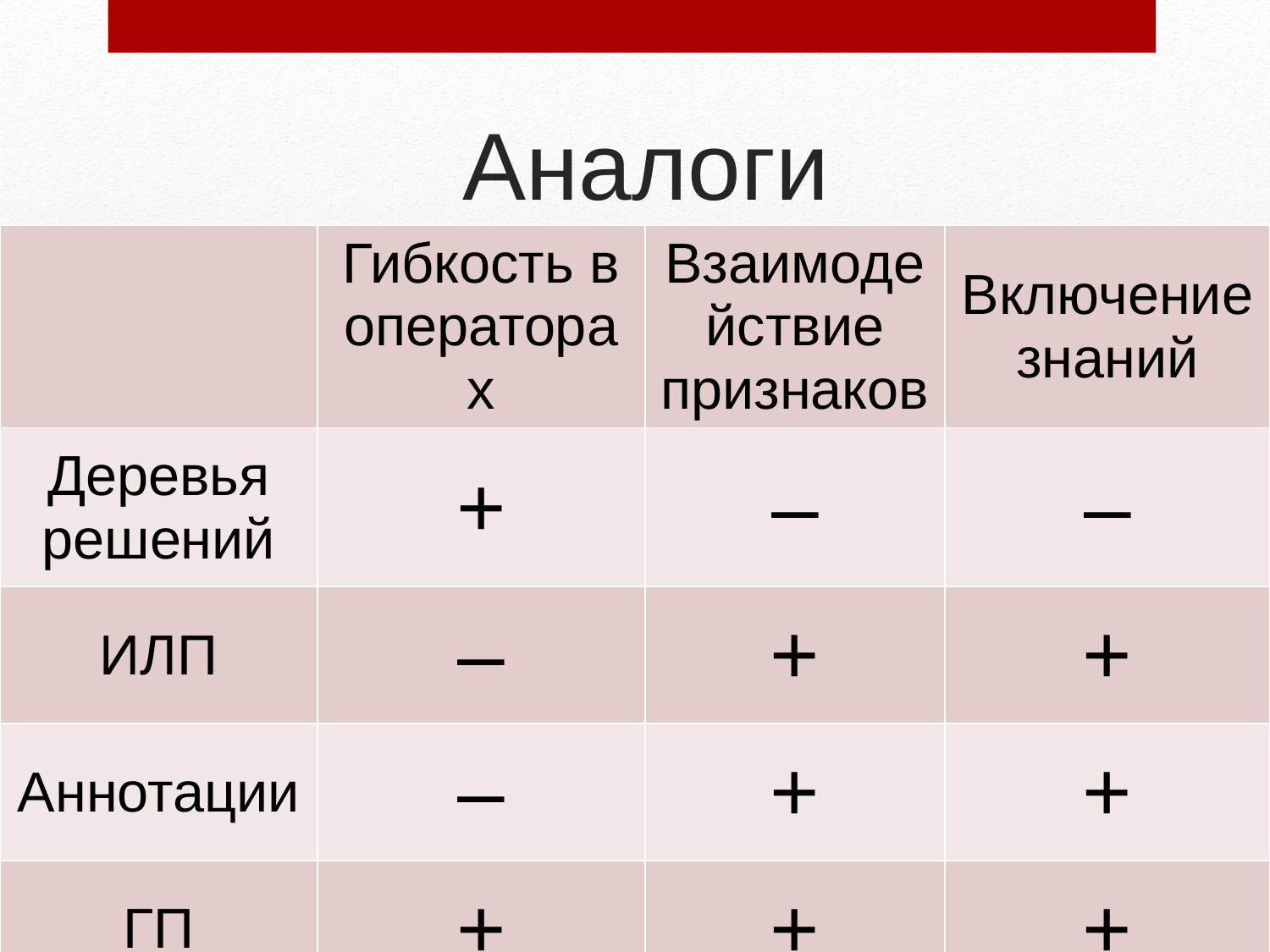

# Аналоги
|  | Гибкость в операторах | Взаимодействие признаков | Включение знаний |
| --- | --- | --- | --- |
| Деревья решений | + | – | – |
| ИЛП | – | + | + |
| Аннотации | – | + | + |
| ГП | + | + | + |